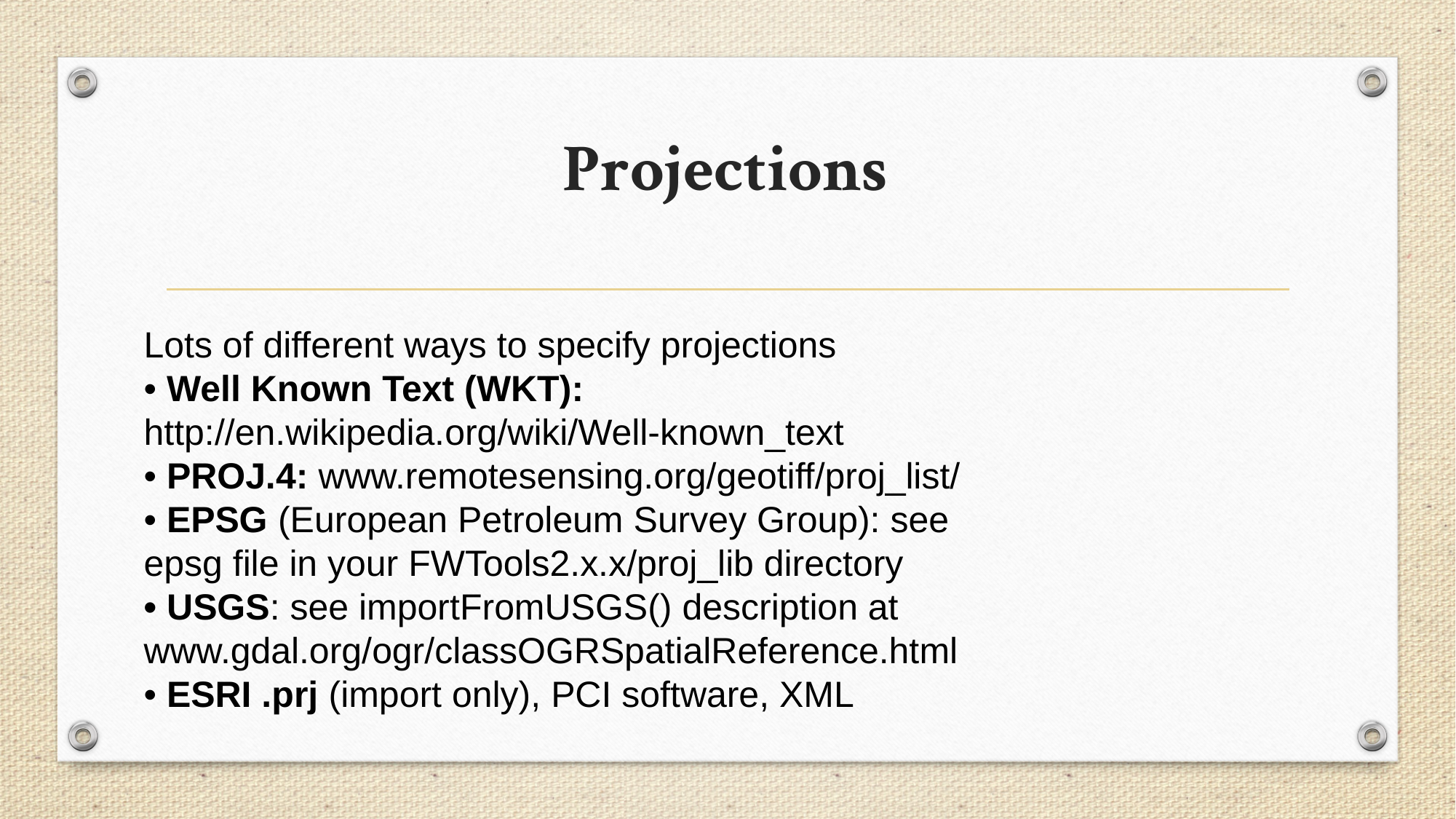

# Projections
Lots of different ways to specify projections
• Well Known Text (WKT):
http://en.wikipedia.org/wiki/Well-known_text
• PROJ.4: www.remotesensing.org/geotiff/proj_list/
• EPSG (European Petroleum Survey Group): see
epsg file in your FWTools2.x.x/proj_lib directory
• USGS: see importFromUSGS() description at
www.gdal.org/ogr/classOGRSpatialReference.html
• ESRI .prj (import only), PCI software, XML